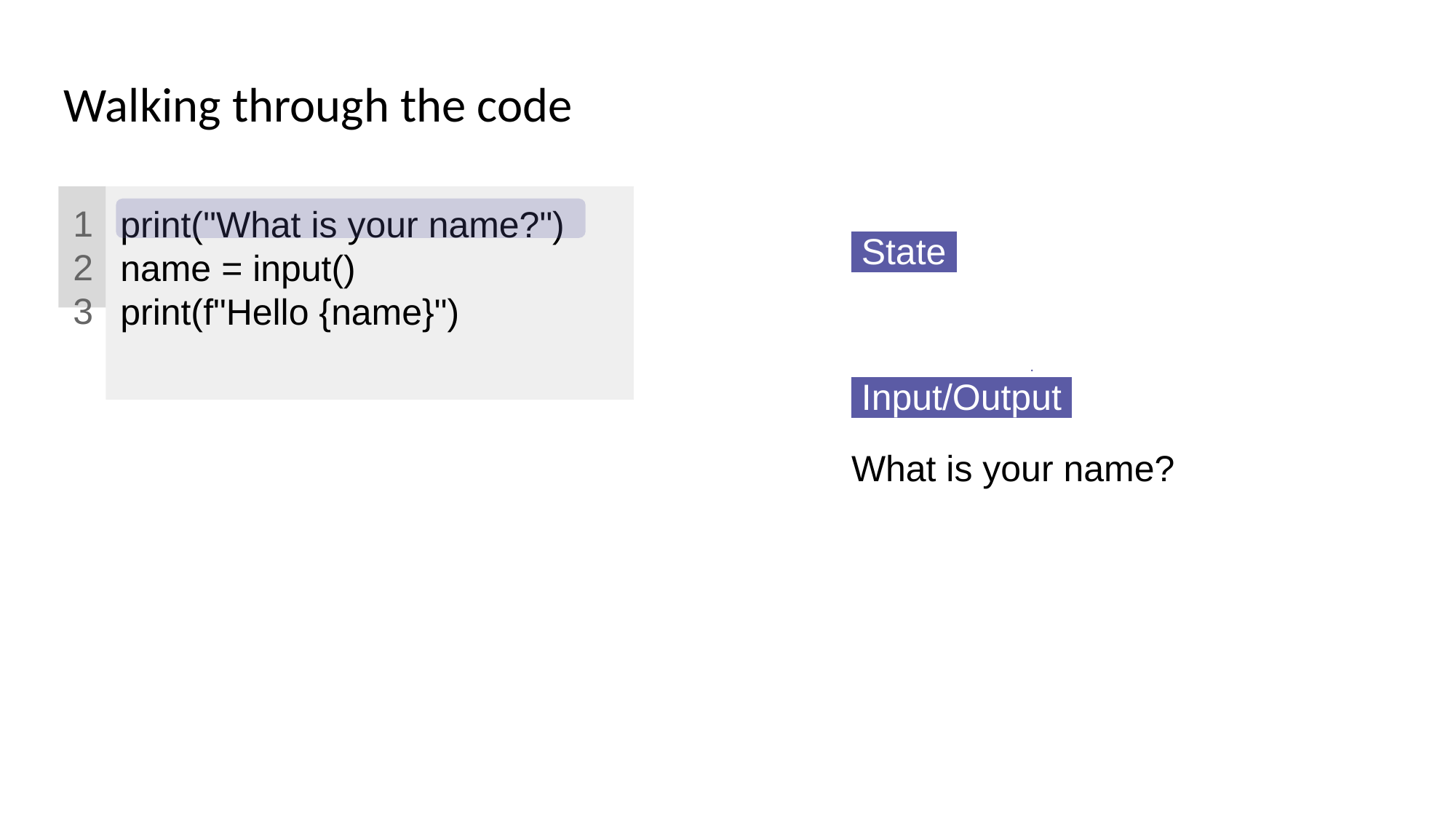

# Walking through the code
print("What is your name?")
name = input()
print(f"Hello {name}")

1
2
3

 State .
 Input/Output .

What is your name?